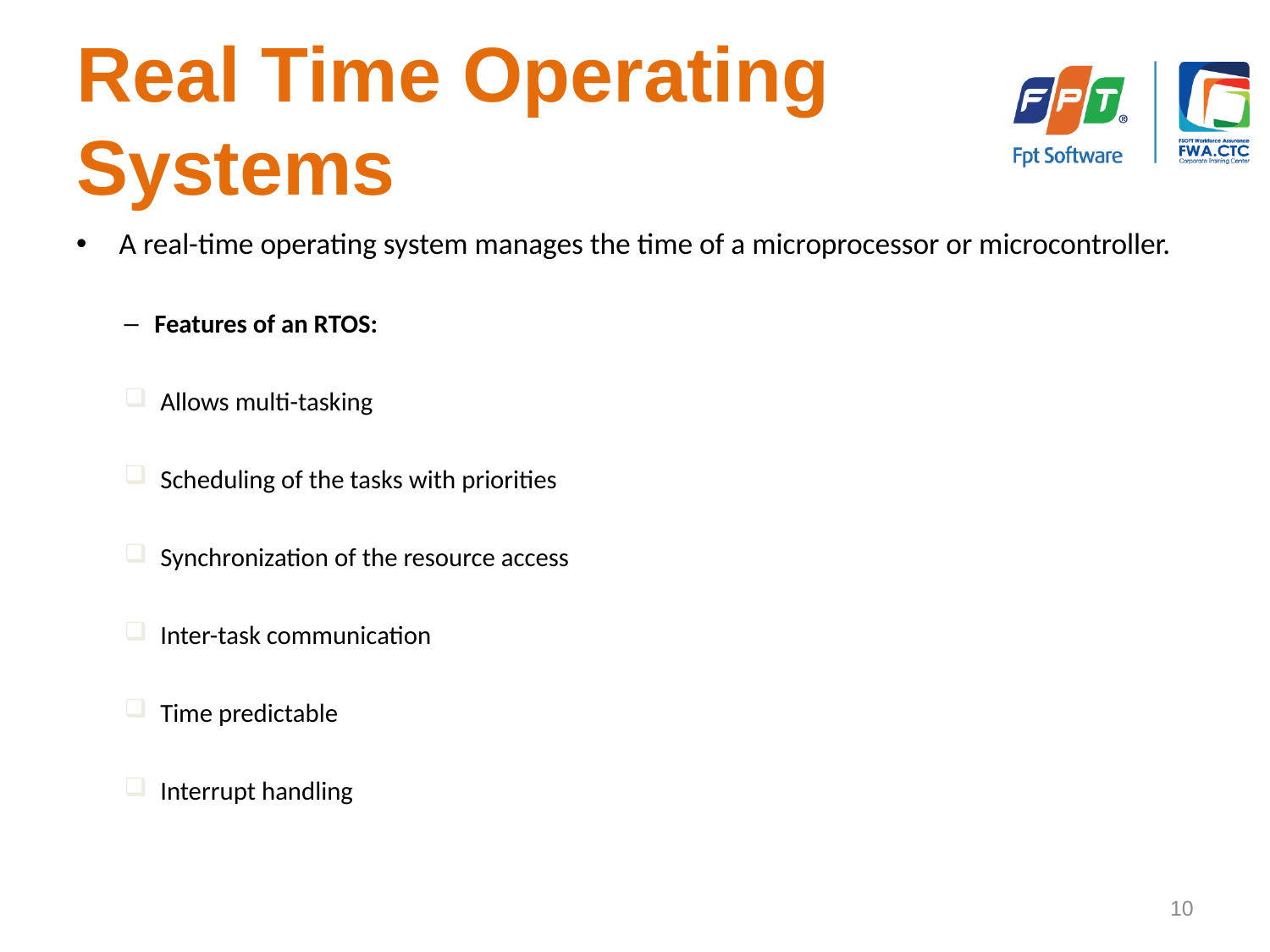

# Real Time Operating Systems
 A real-time operating system manages the time of a microprocessor or microcontroller.

Features of an RTOS:

 Allows multi-tasking

 Scheduling of the tasks with priorities

 Synchronization of the resource access

 Inter-task communication

 Time predictable

 Interrupt handling
10